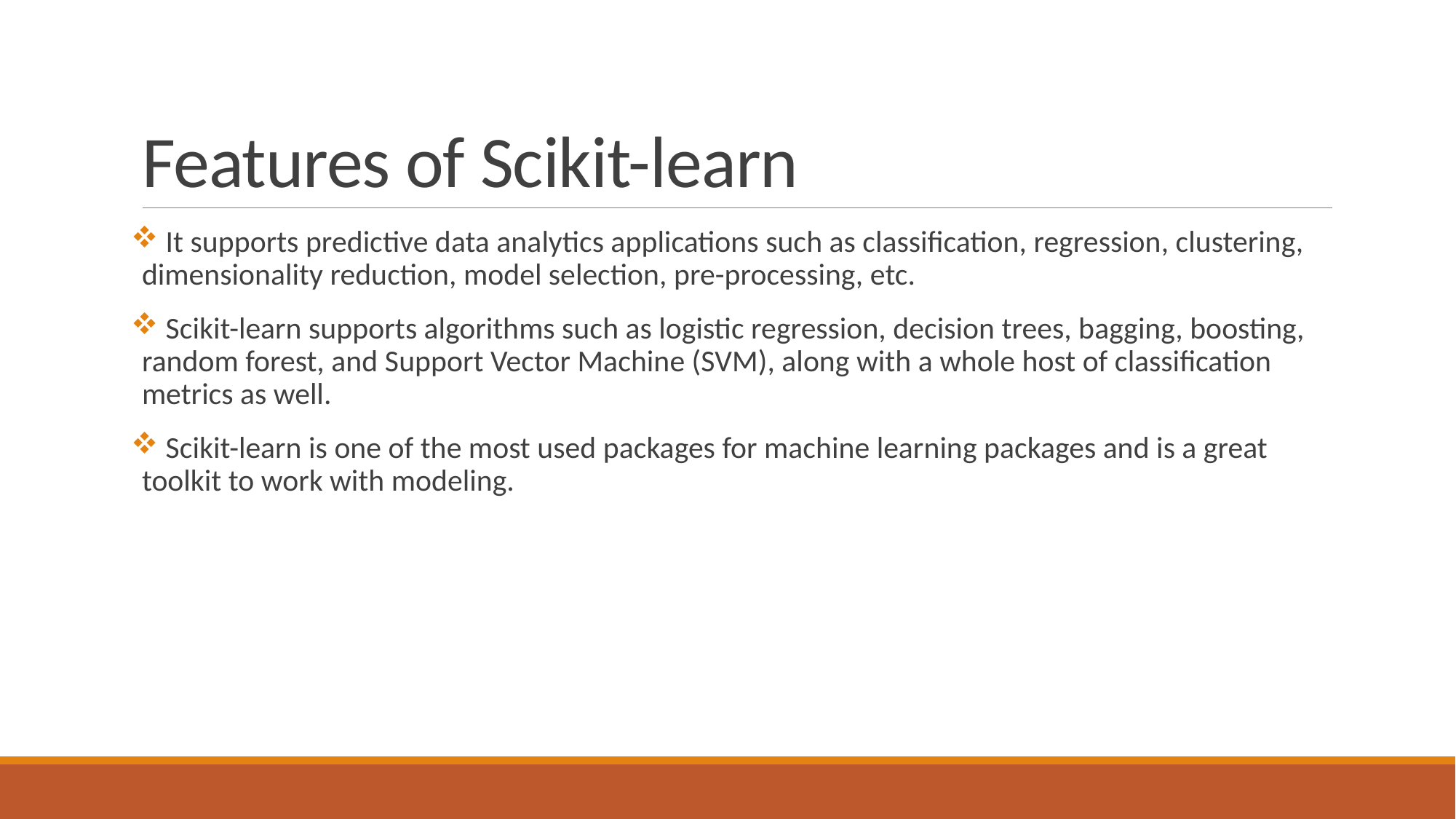

# Features of Scikit-learn
 It supports predictive data analytics applications such as classification, regression, clustering, dimensionality reduction, model selection, pre-processing, etc.
 Scikit-learn supports algorithms such as logistic regression, decision trees, bagging, boosting, random forest, and Support Vector Machine (SVM), along with a whole host of classification metrics as well.
 Scikit-learn is one of the most used packages for machine learning packages and is a great toolkit to work with modeling.